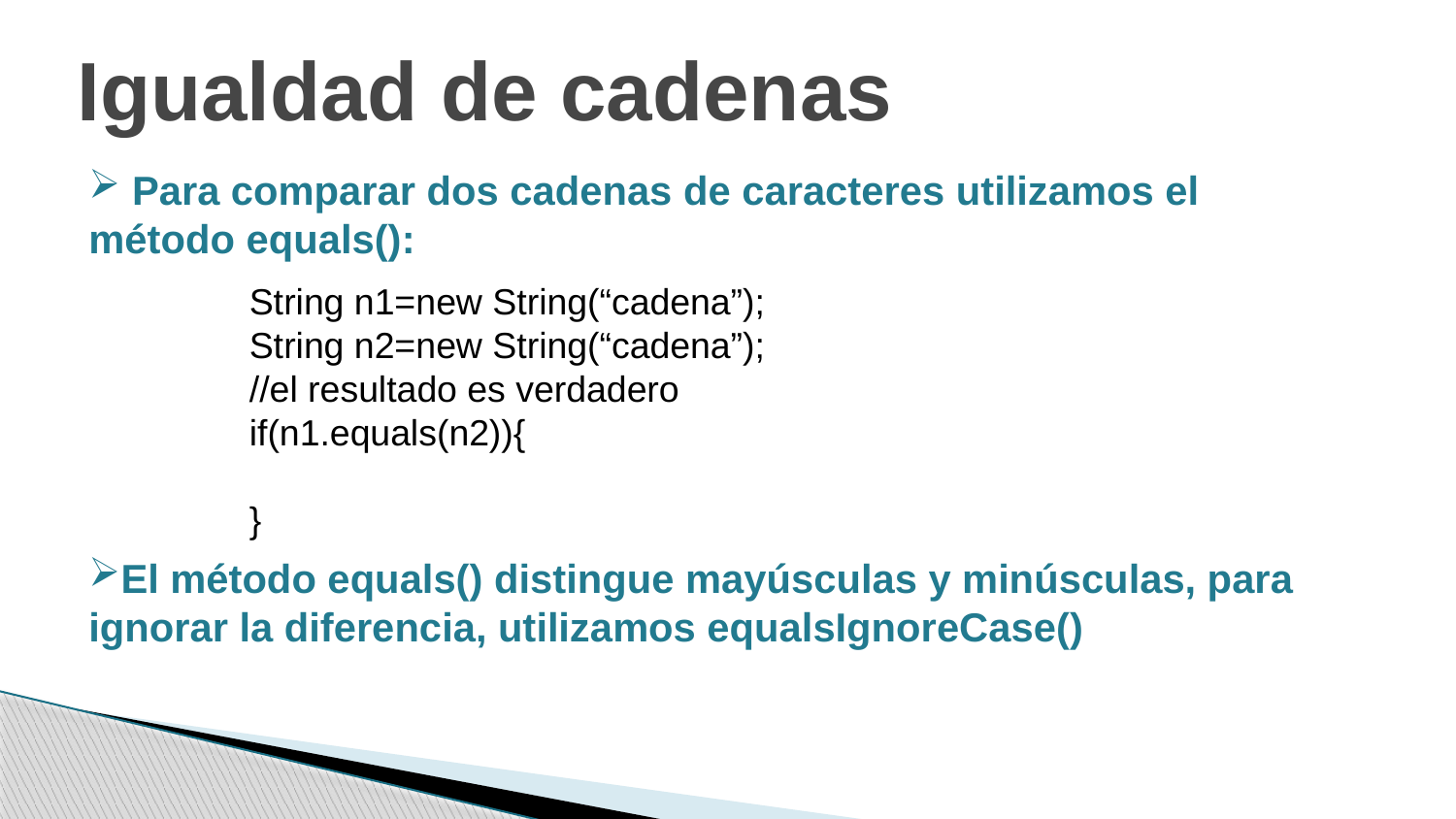

Igualdad de cadenas
 Para comparar dos cadenas de caracteres utilizamos el método equals():

El método equals() distingue mayúsculas y minúsculas, para ignorar la diferencia, utilizamos equalsIgnoreCase()
String n1=new String(“cadena”);
String n2=new String(“cadena”);
//el resultado es verdadero
if(n1.equals(n2)){

}